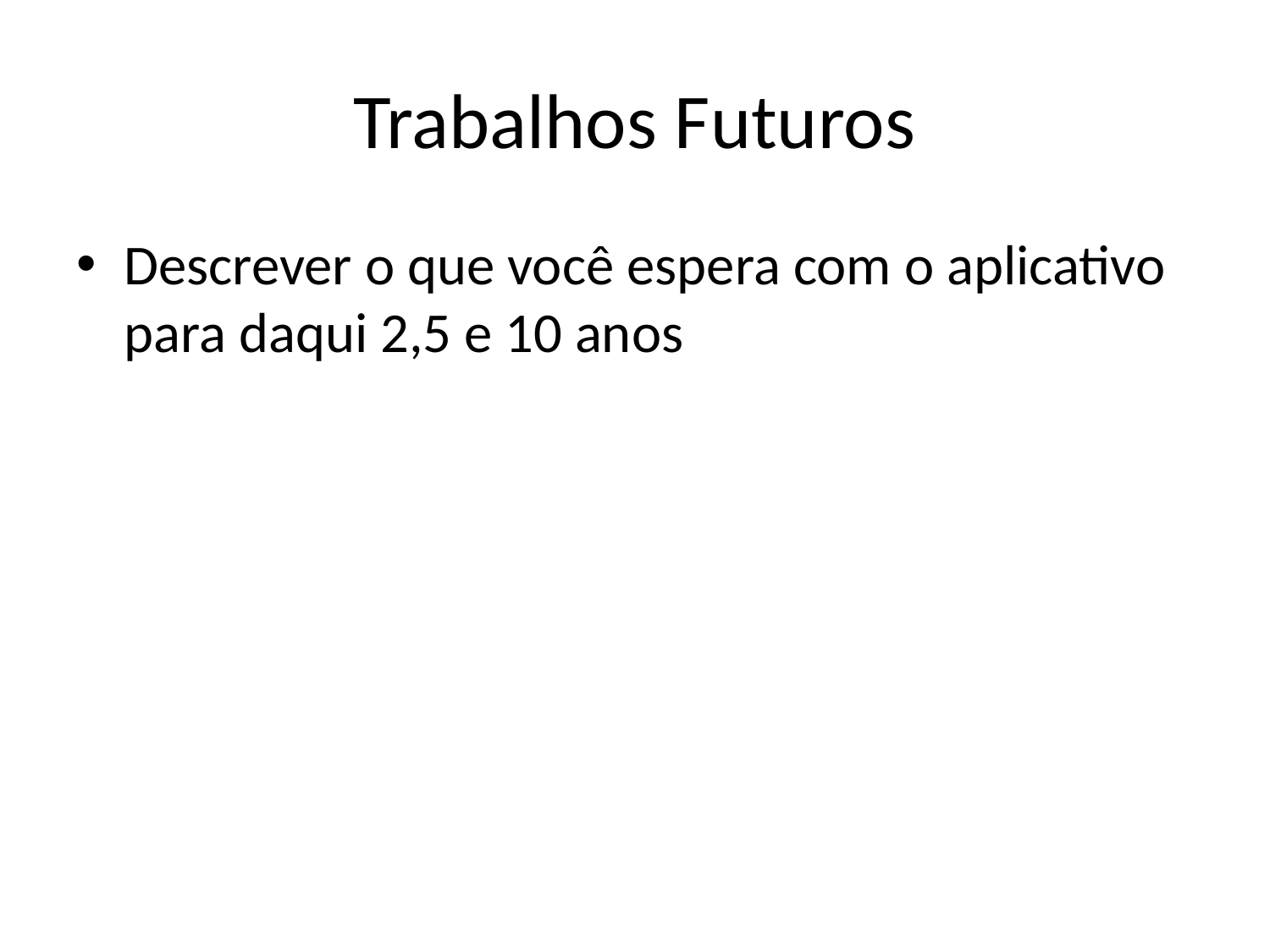

# Trabalhos Futuros
Descrever o que você espera com o aplicativo para daqui 2,5 e 10 anos